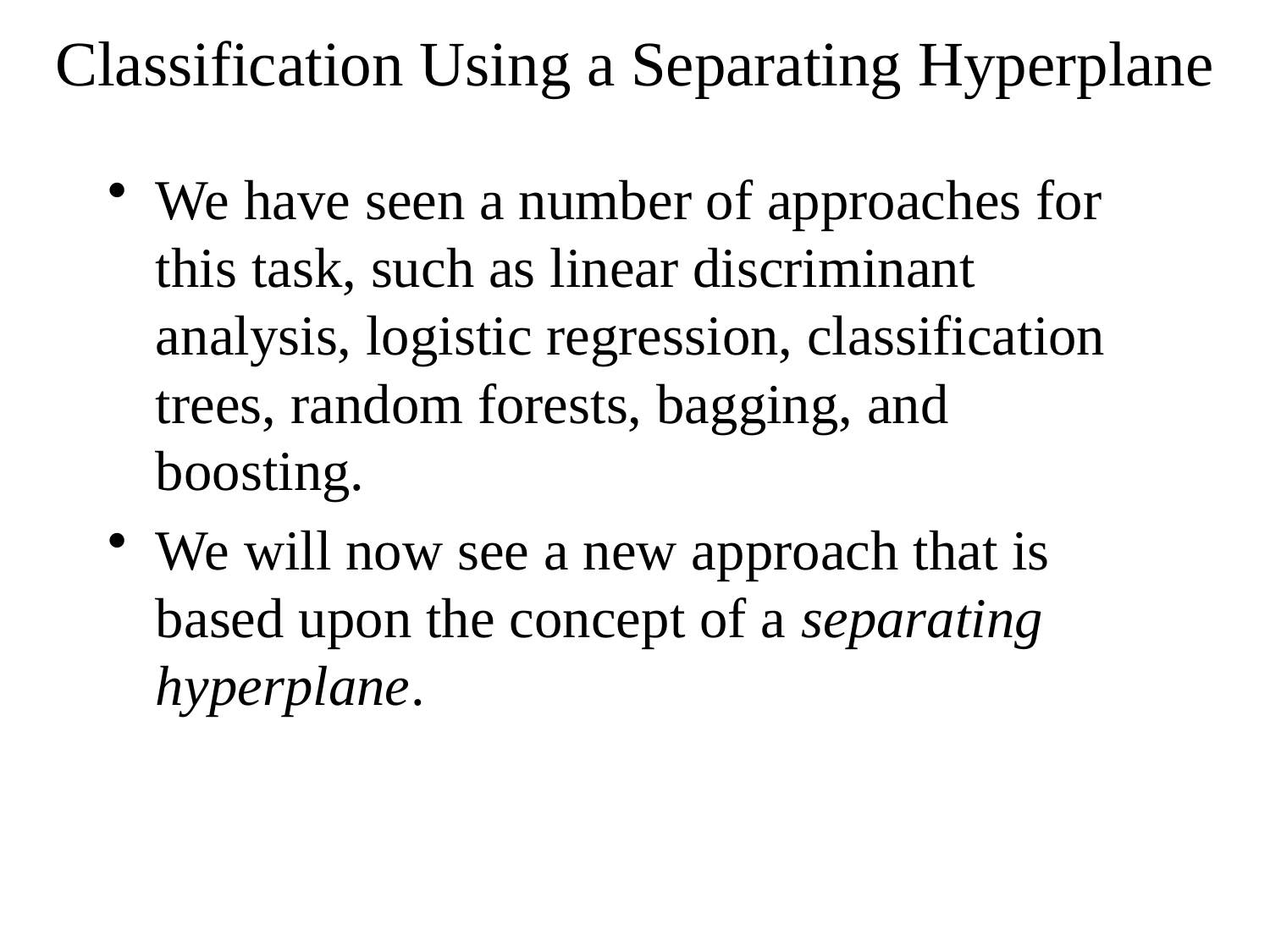

# Classification Using a Separating Hyperplane
We have seen a number of approaches for this task, such as linear discriminant analysis, logistic regression, classification trees, random forests, bagging, and boosting.
We will now see a new approach that is based upon the concept of a separating hyperplane.